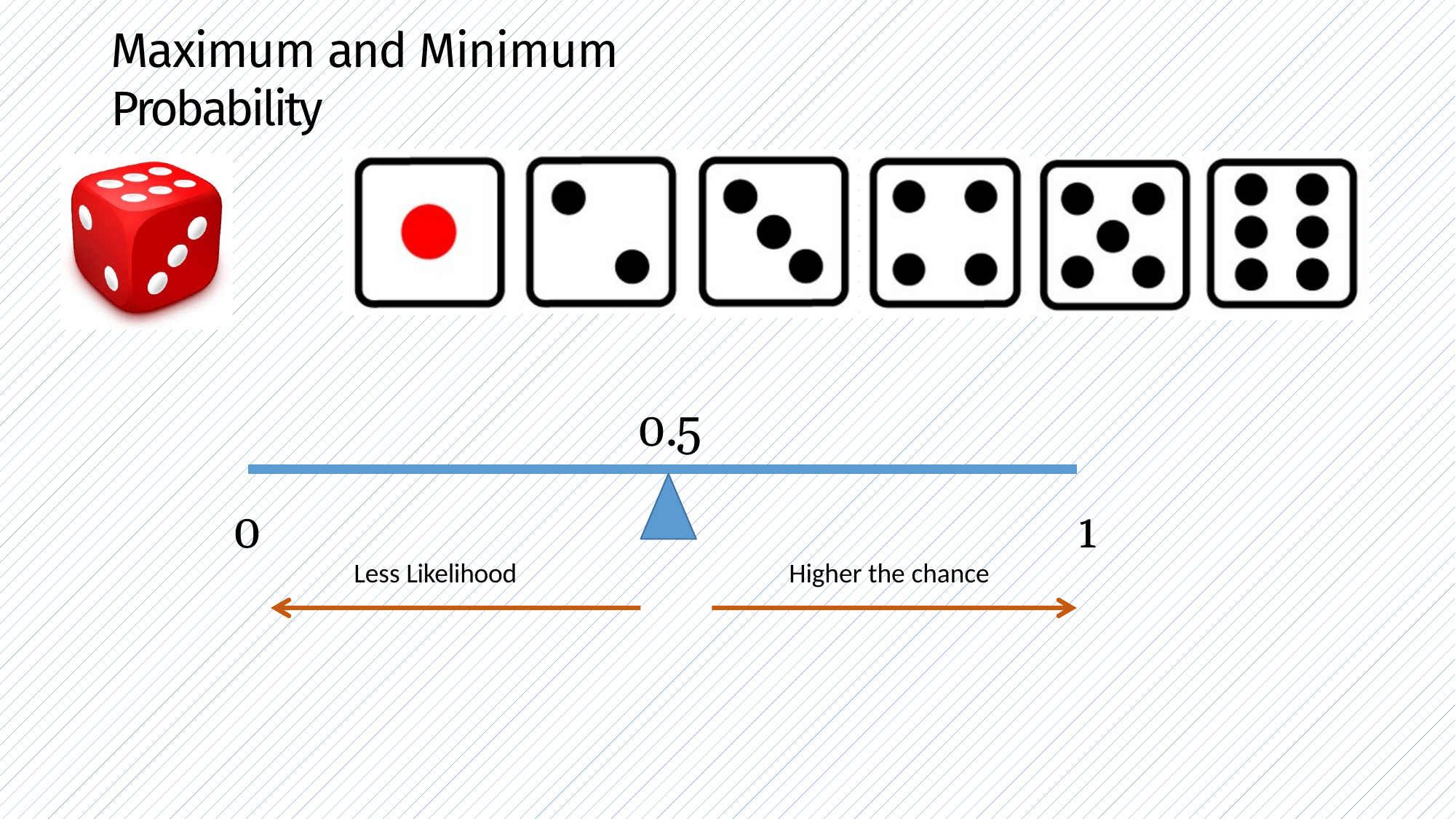

# Maximum and Minimum Probability

0.5
0
1
Less Likelihood
Higher the chance